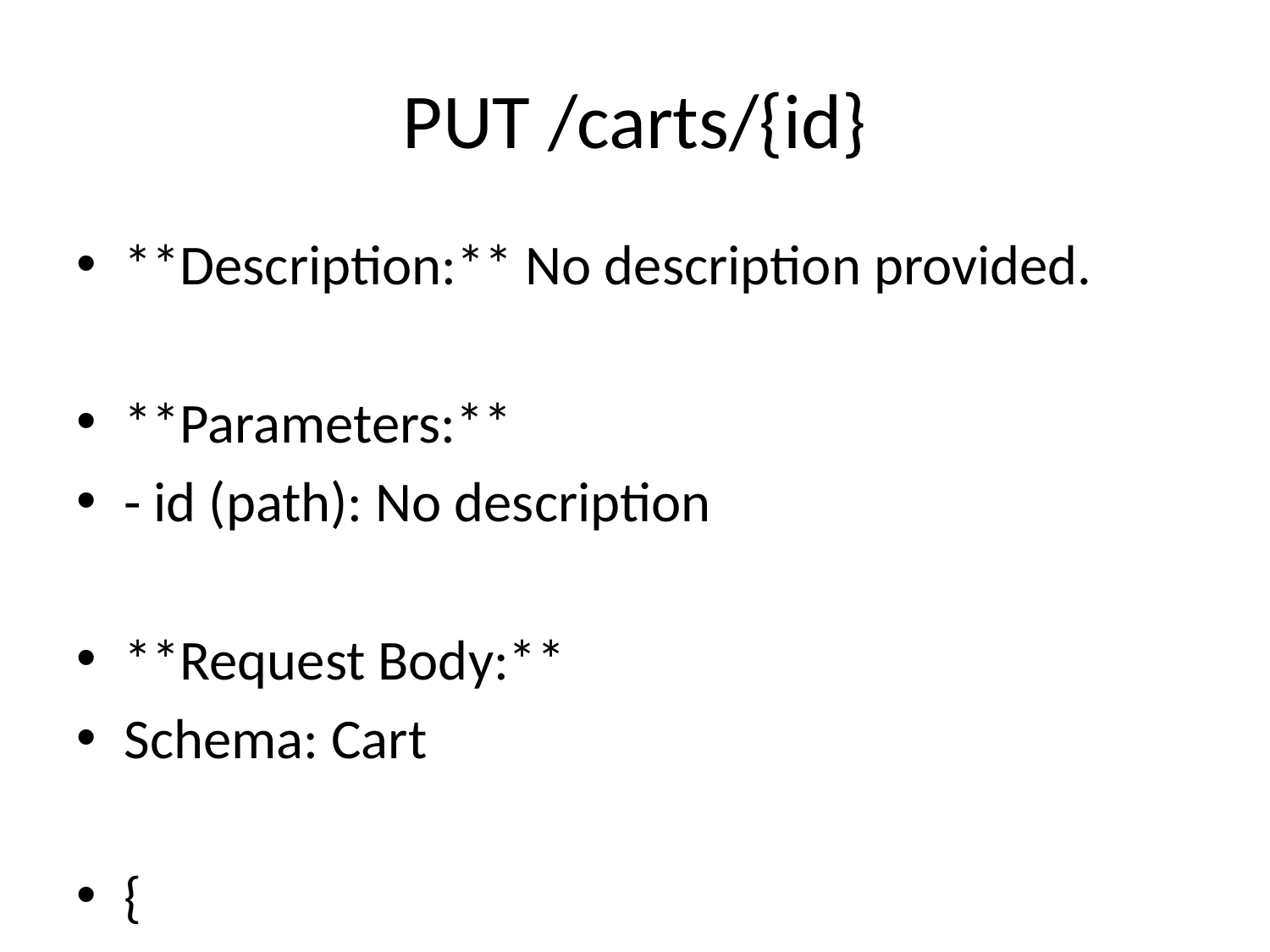

# PUT /carts/{id}
**Description:** No description provided.

**Parameters:**
- id (path): No description

**Request Body:**
Schema: Cart

{
    "type": "object",
    "properties": {
        "id": {
            "type": "integer",
            "format": "int64"
        },
        "user": {
            "$ref": "#/components/schemas/User"
        },
        "items": {
            "type": "array",
            "items": {
                "$ref": "#/components/schemas/CartItem"
            }
        }
    }
}

**Response Body:**
Status 200: No JSON response